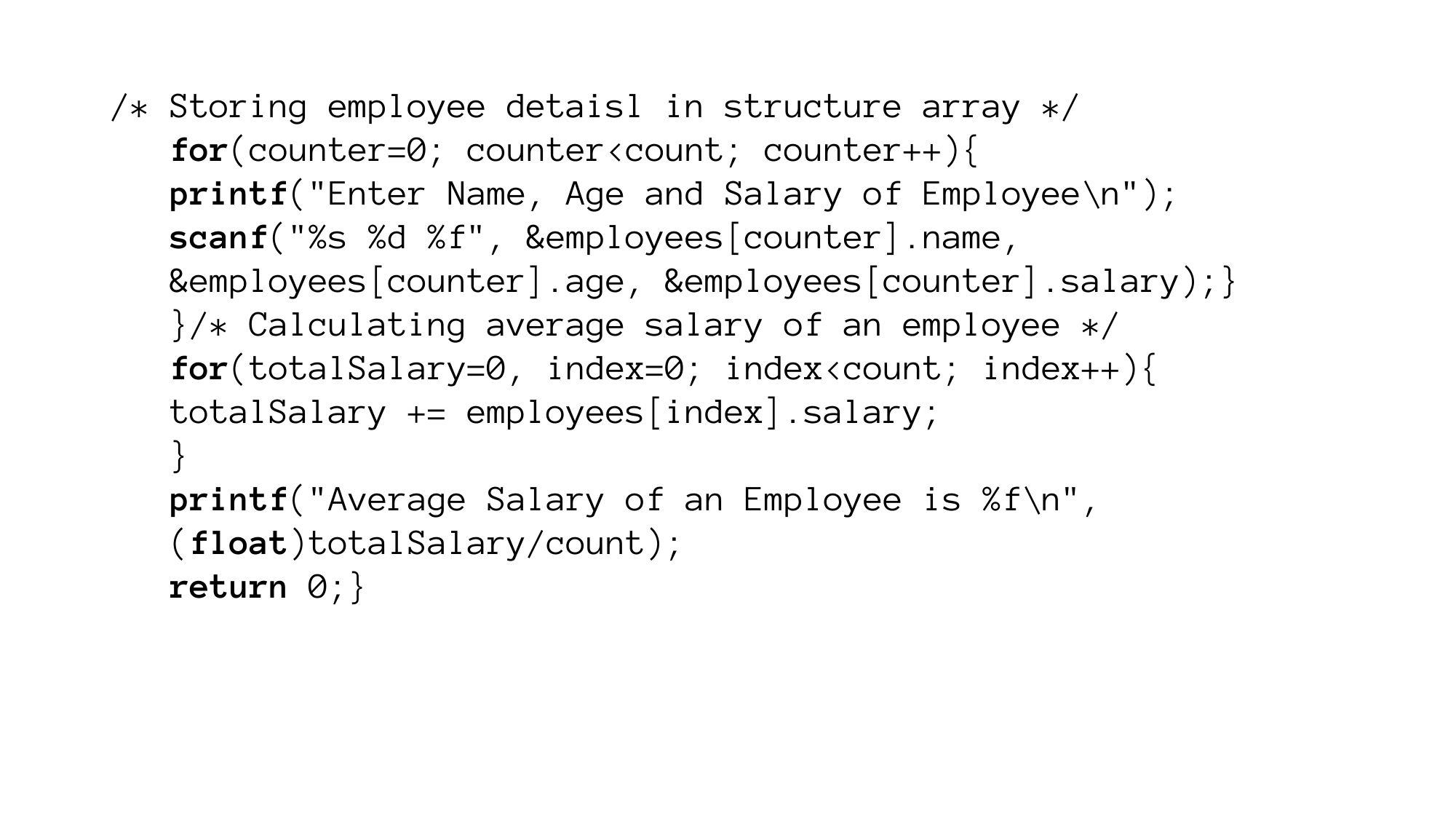

/* Storing employee detaisl in structure array */
   for(counter=0; counter<count; counter++){
   printf("Enter Name, Age and Salary of Employee\n");
   scanf("%s %d %f", &employees[counter].name,
   &employees[counter].age, &employees[counter].salary);}
   }/* Calculating average salary of an employee */
   for(totalSalary=0, index=0; index<count; index++){
   totalSalary += employees[index].salary;
   }
   printf("Average Salary of an Employee is %f\n",
   (float)totalSalary/count);
   return 0;}